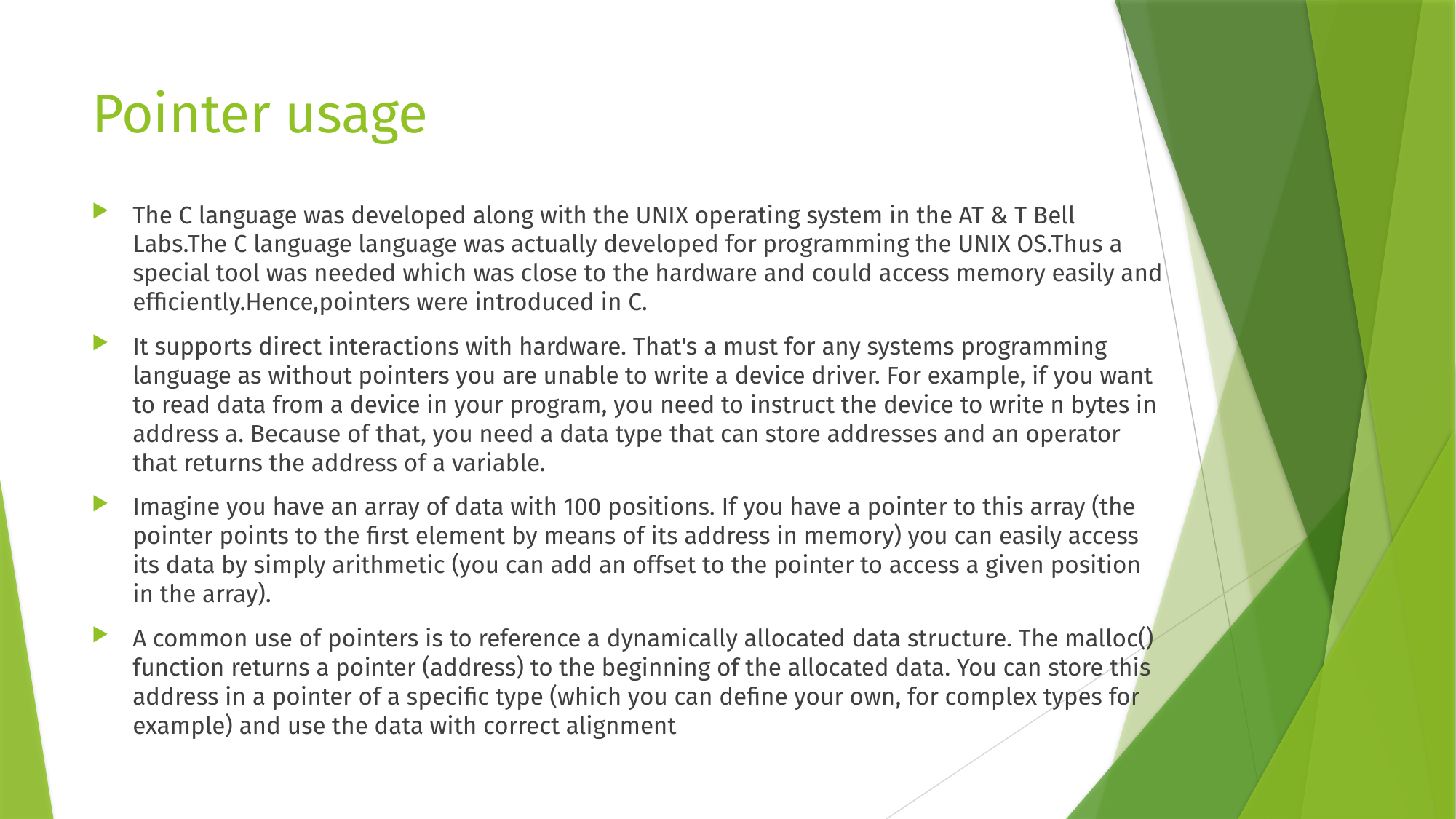

# Pointer usage
The C language was developed along with the UNIX operating system in the AT & T Bell Labs.The C language language was actually developed for programming the UNIX OS.Thus a special tool was needed which was close to the hardware and could access memory easily and efficiently.Hence,pointers were introduced in C.
It supports direct interactions with hardware. That's a must for any systems programming language as without pointers you are unable to write a device driver. For example, if you want to read data from a device in your program, you need to instruct the device to write n bytes in address a. Because of that, you need a data type that can store addresses and an operator that returns the address of a variable.
Imagine you have an array of data with 100 positions. If you have a pointer to this array (the pointer points to the first element by means of its address in memory) you can easily access its data by simply arithmetic (you can add an offset to the pointer to access a given position in the array).
A common use of pointers is to reference a dynamically allocated data structure. The malloc() function returns a pointer (address) to the beginning of the allocated data. You can store this address in a pointer of a specific type (which you can define your own, for complex types for example) and use the data with correct alignment